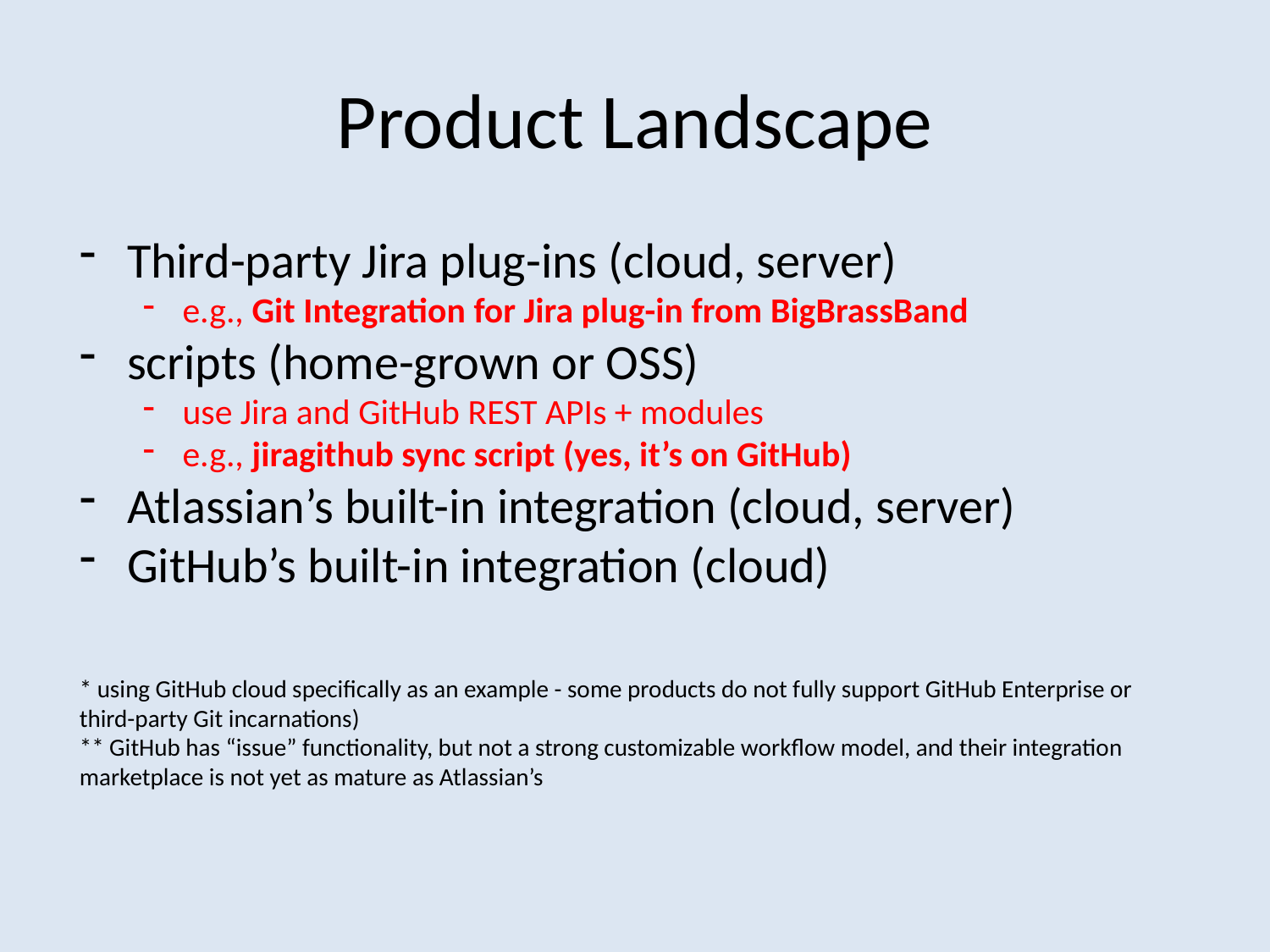

# Product Landscape
Third-party Jira plug-ins (cloud, server)
e.g., Git Integration for Jira plug-in from BigBrassBand
scripts (home-grown or OSS)
use Jira and GitHub REST APIs + modules
e.g., jiragithub sync script (yes, it’s on GitHub)
Atlassian’s built-in integration (cloud, server)
GitHub’s built-in integration (cloud)

* using GitHub cloud specifically as an example - some products do not fully support GitHub Enterprise or third-party Git incarnations)
** GitHub has “issue” functionality, but not a strong customizable workflow model, and their integration marketplace is not yet as mature as Atlassian’s